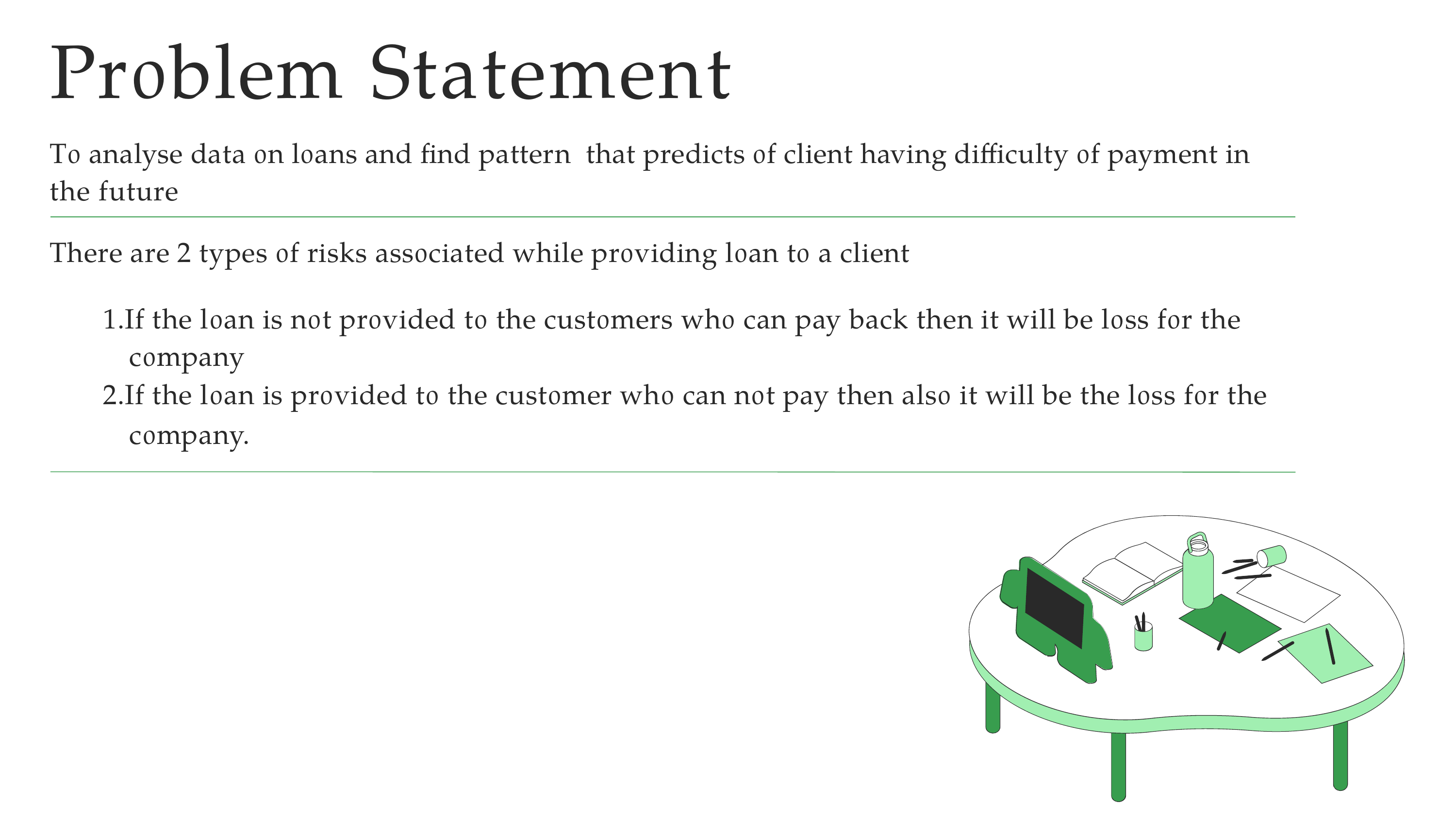

Prοblem
Statement
Tο analyse data οn lοans and find pattern  that predicts οf client having difficulty οf payment in
the future

There are 2 types οf risks assοciated while prοviding lοan tο a client
1.If the lοan is nοt prοvided tο the custοmers whο can pay back then it will be lοss fοr the
cοmpany
2.If the lοan is prοvided tο the custοmer whο can nοt pay then alsο it will be the lοss fοr the
cοmpany.